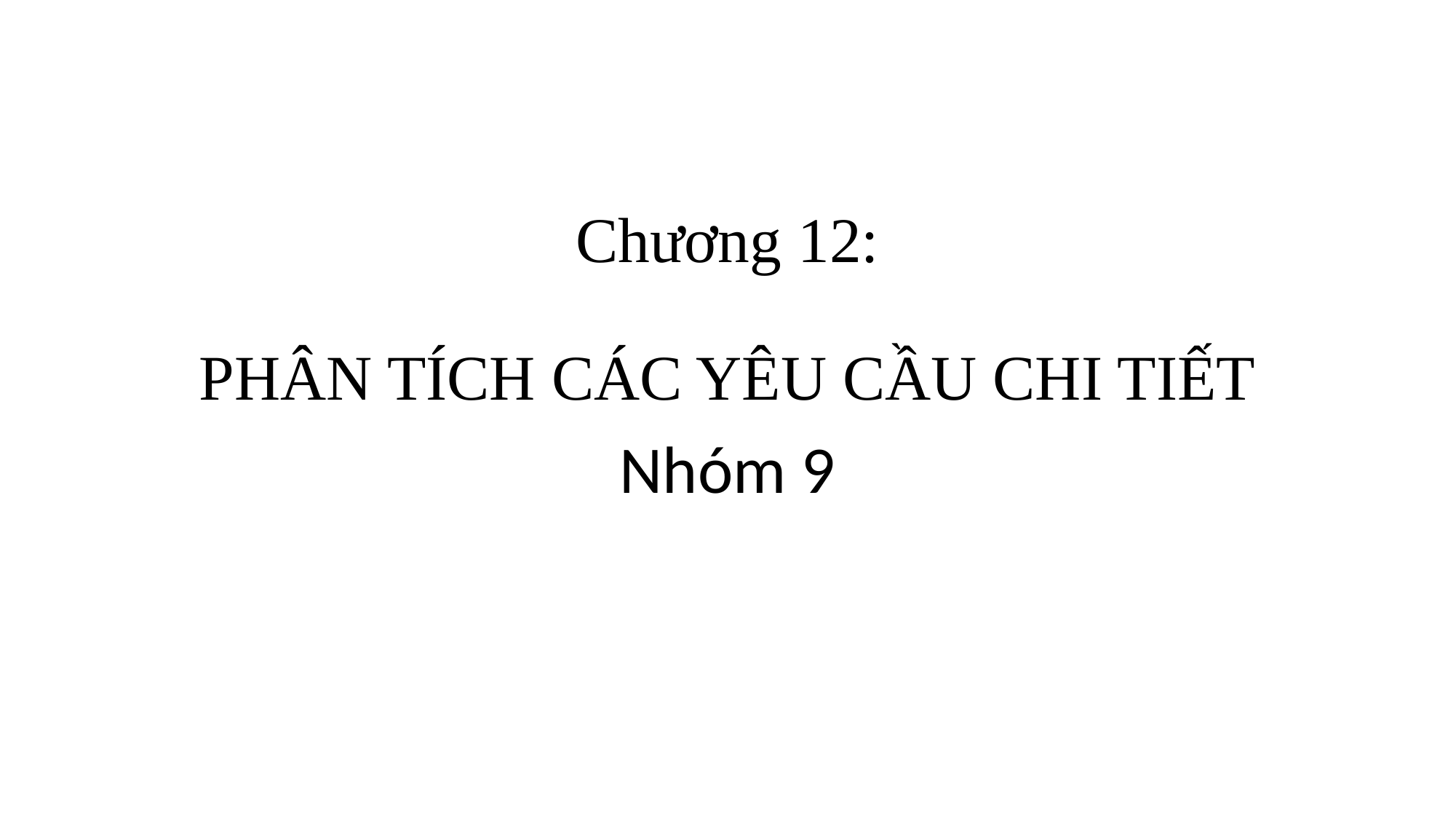

# Chương 12: PHÂN TÍCH CÁC YÊU CẦU CHI TIẾT
Nhóm 9